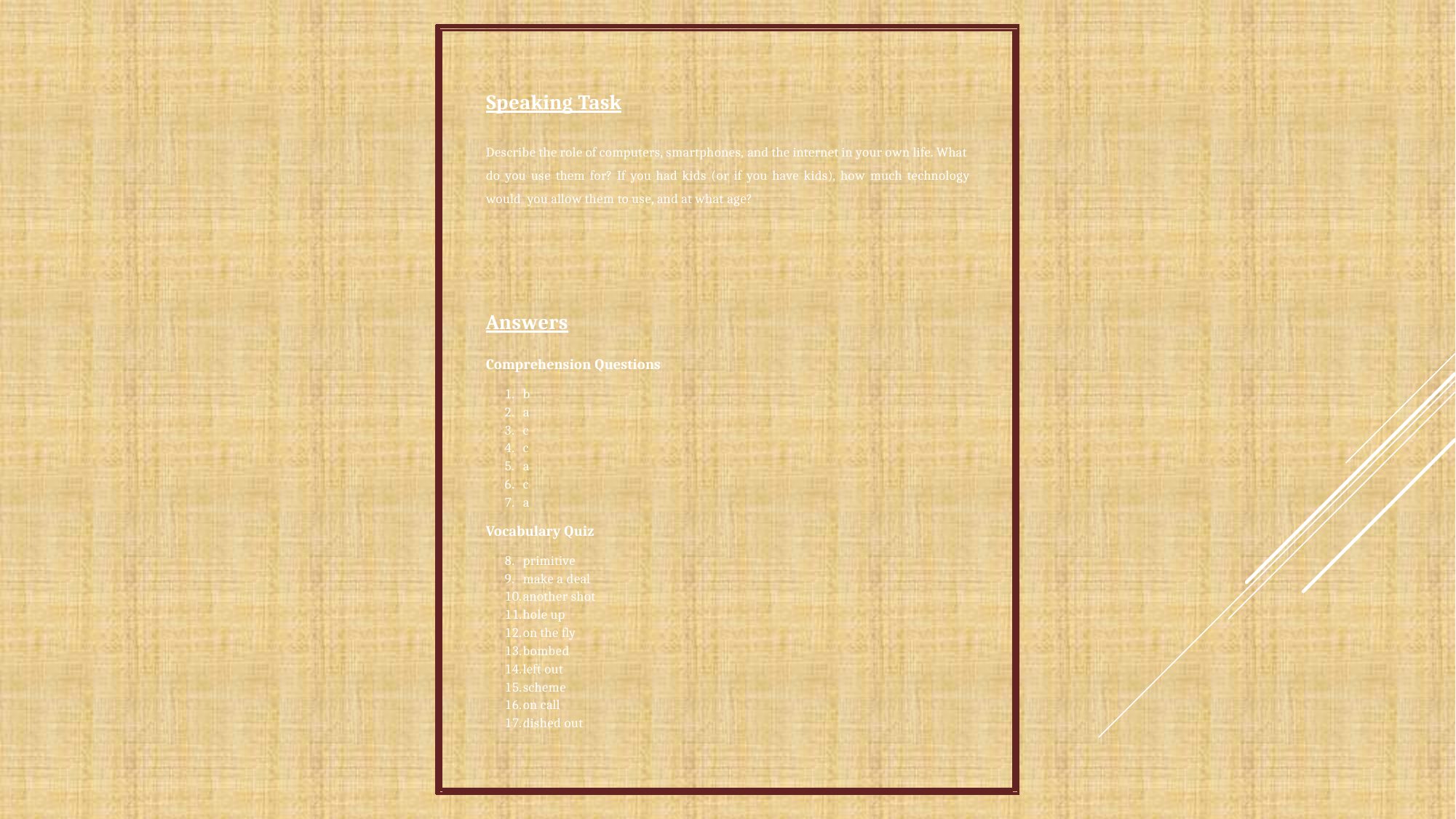

Speaking Task
Describe the role of computers, smartphones, and the internet in your own life. What  do you use them for? If you had kids (or if you have kids), how much technology would  you allow them to use, and at what age?
Answers
Comprehension Questions
b
a
c
c
a
c
a
Vocabulary Quiz
primitive
make a deal
another shot
hole up
on the fly
bombed
left out
scheme
on call
dished out